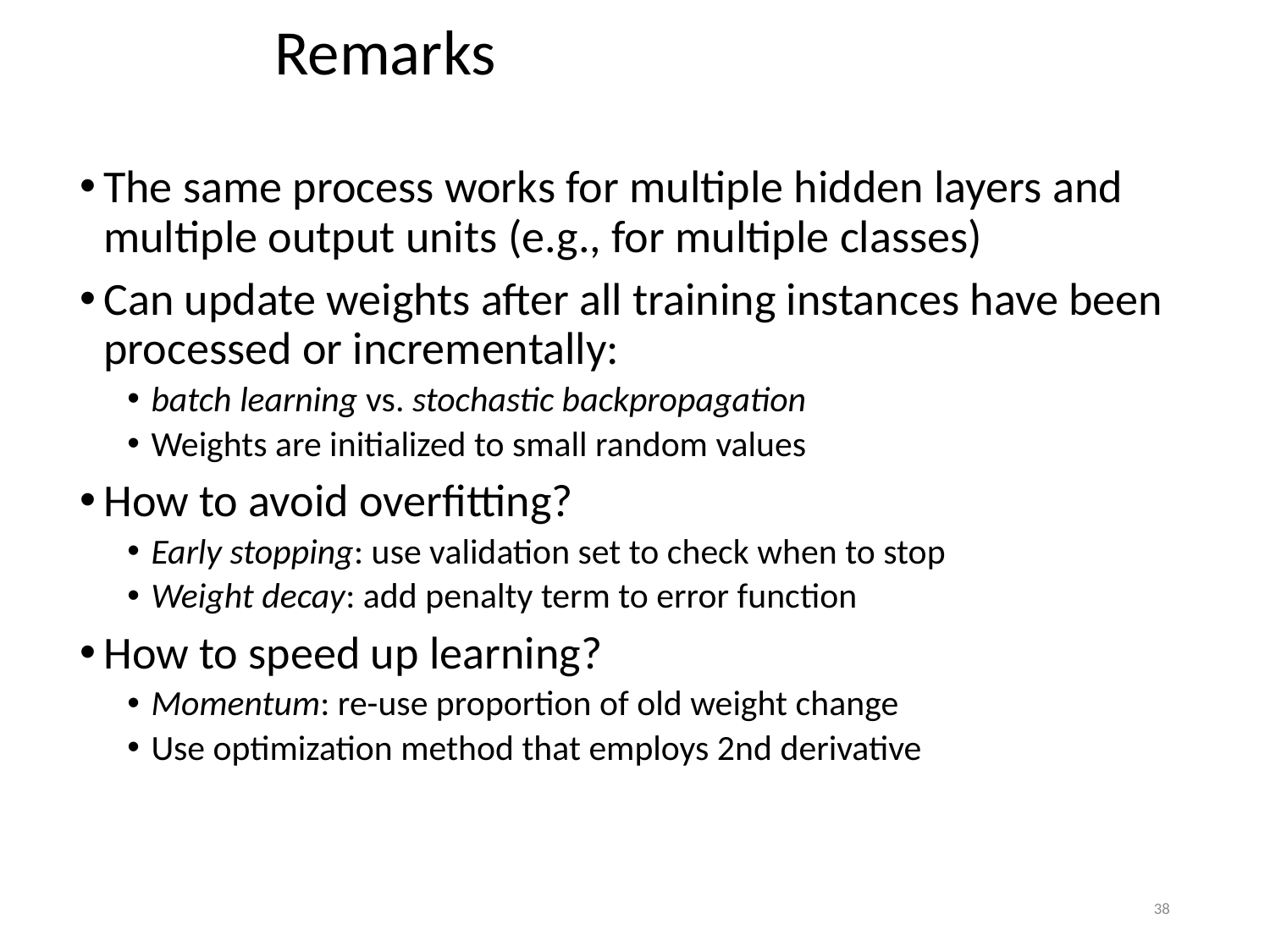

Remarks
The same process works for multiple hidden layers and multiple output units (e.g., for multiple classes)
Can update weights after all training instances have been processed or incrementally:
batch learning vs. stochastic backpropagation
Weights are initialized to small random values
How to avoid overfitting?
Early stopping: use validation set to check when to stop
Weight decay: add penalty term to error function
How to speed up learning?
Momentum: re-use proportion of old weight change
Use optimization method that employs 2nd derivative
38